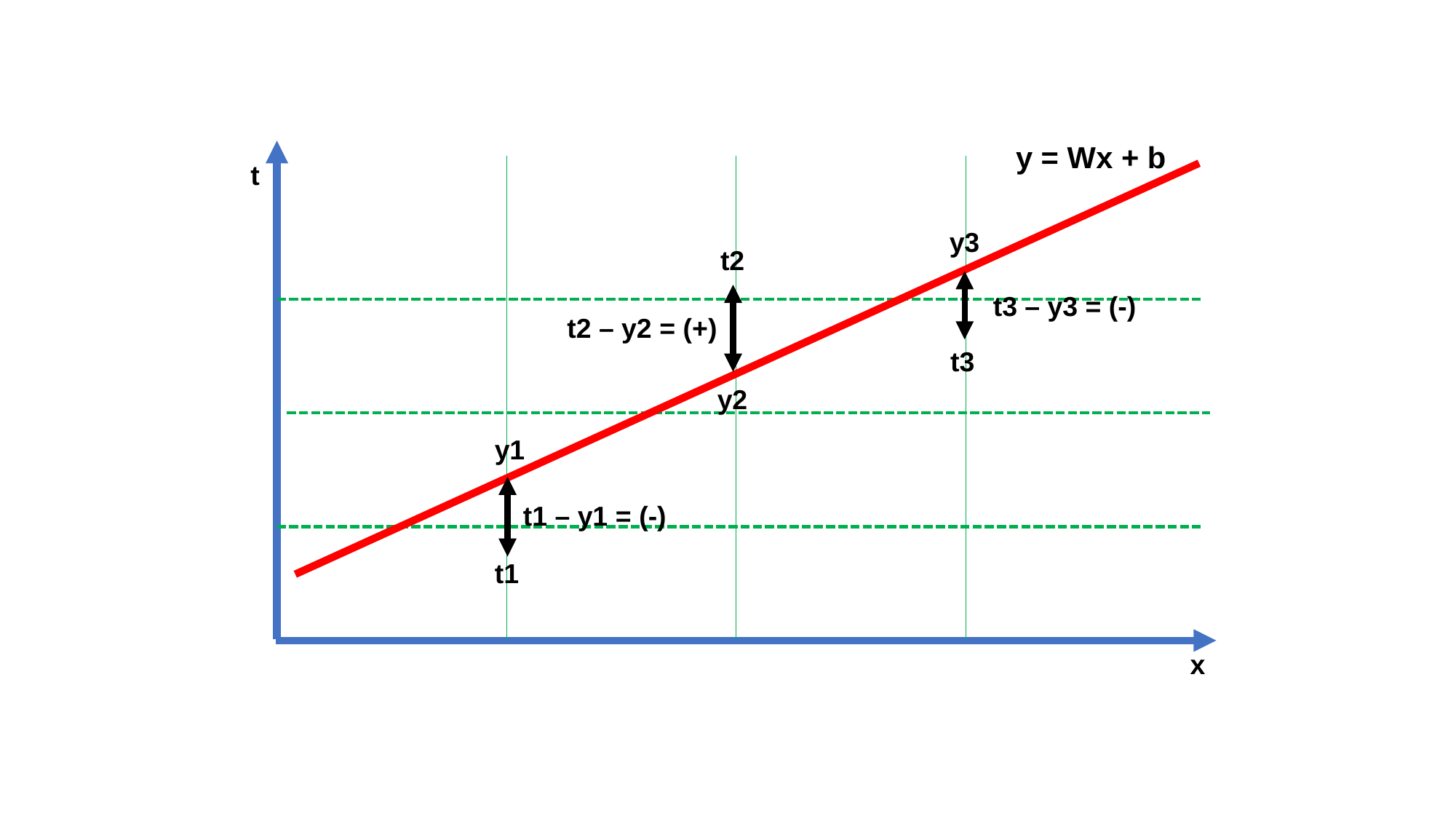

y = Wx + b
t
y3
t2
t3 – y3 = (-)
t2 – y2 = (+)
t3
y2
y1
t1 – y1 = (-)
t1
x